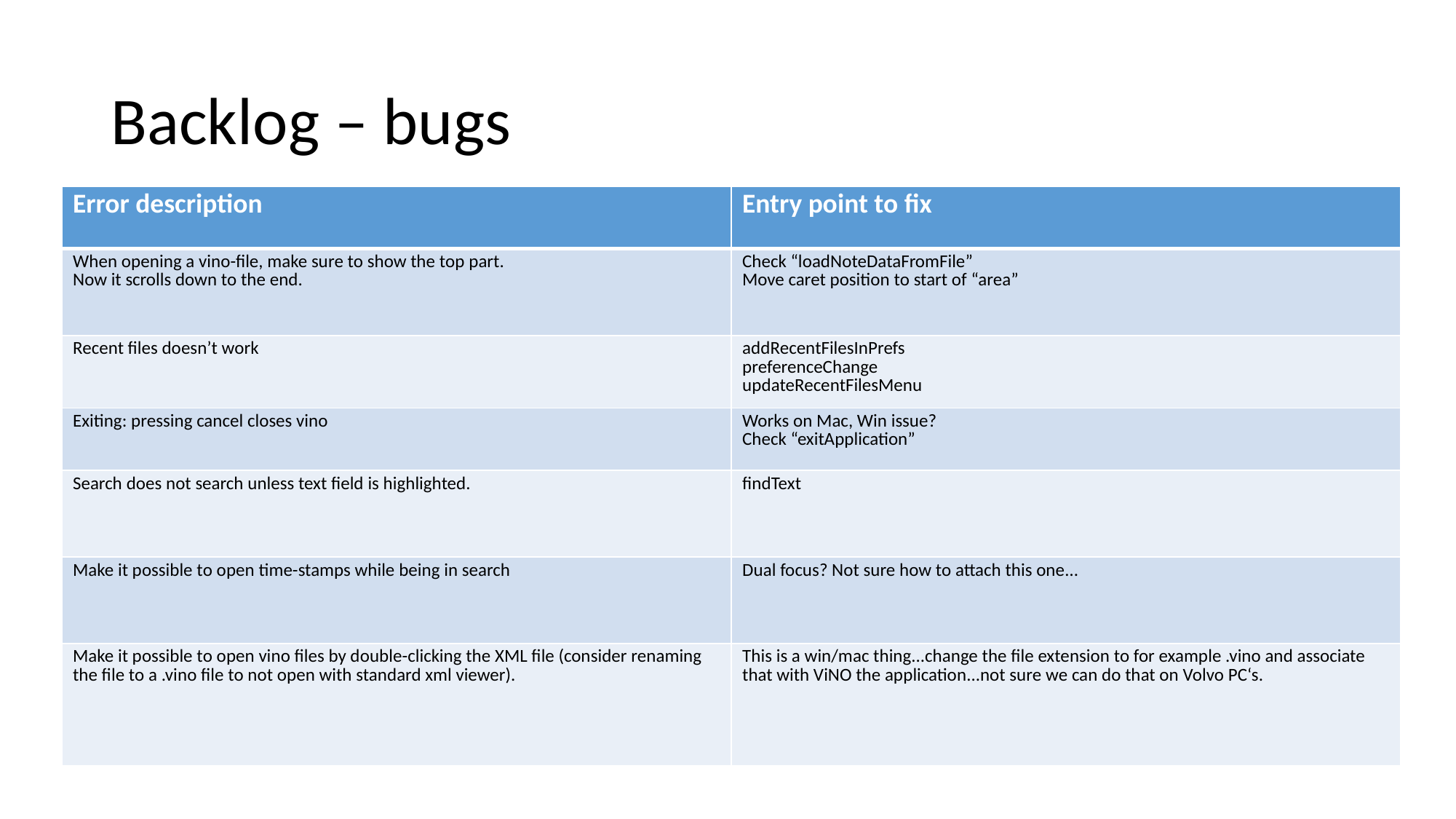

# Backlog – bugs
| Error description | Entry point to fix |
| --- | --- |
| When opening a vino-file, make sure to show the top part. Now it scrolls down to the end. | Check “loadNoteDataFromFile” Move caret position to start of “area” |
| Recent files doesn’t work | addRecentFilesInPrefs preferenceChange updateRecentFilesMenu |
| Exiting: pressing cancel closes vino | Works on Mac, Win issue? Check “exitApplication” |
| Search does not search unless text field is highlighted. | findText |
| Make it possible to open time-stamps while being in search | Dual focus? Not sure how to attach this one… |
| Make it possible to open vino files by double-clicking the XML file (consider renaming the file to a .vino file to not open with standard xml viewer). | This is a win/mac thing...change the file extension to for example .vino and associate that with ViNO the application...not sure we can do that on Volvo PC‘s. |